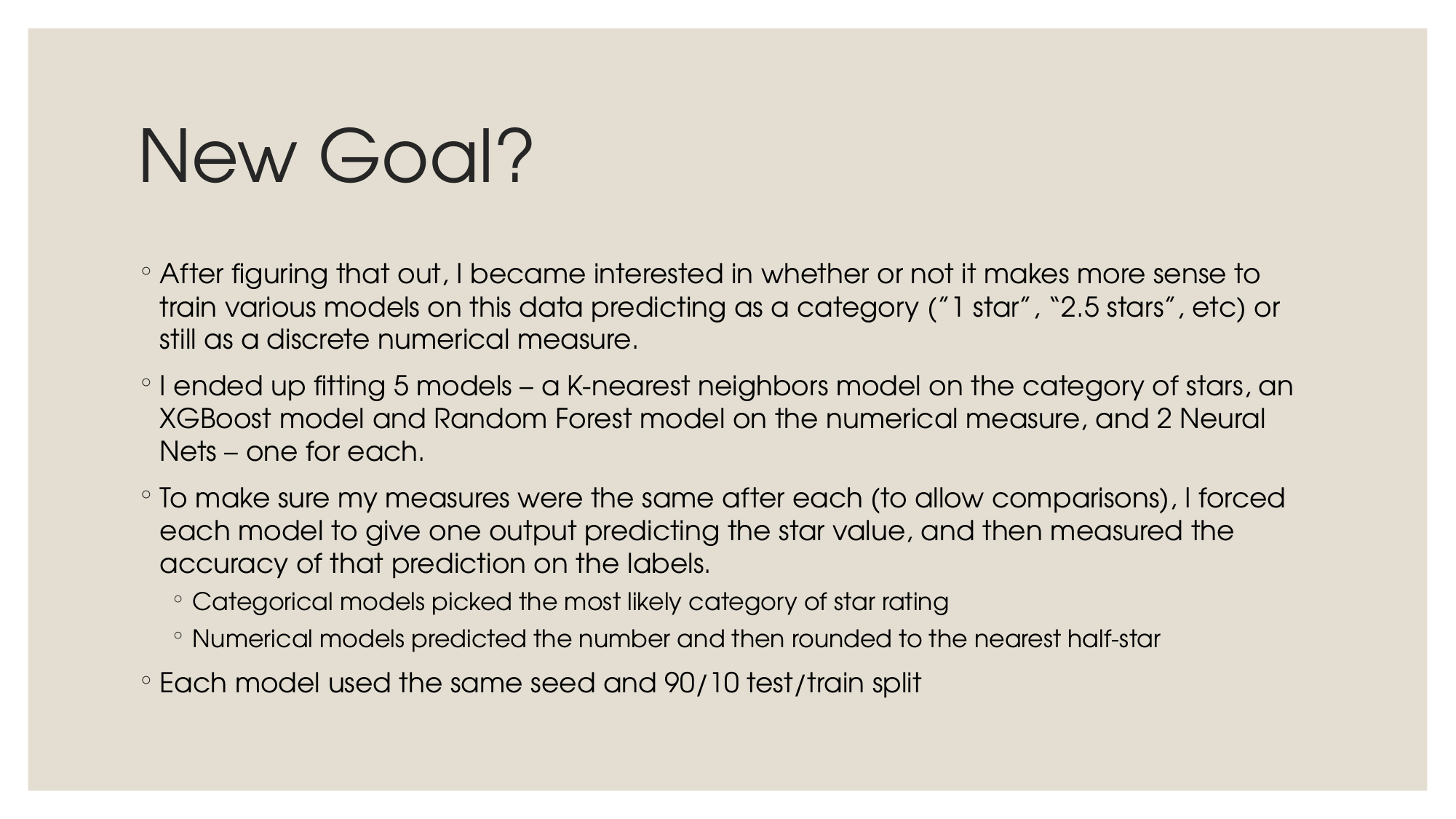

# New Goal?
After figuring that out, I became interested in whether or not it makes more sense to train various models on this data predicting as a category (”1 star”, “2.5 stars”, etc) or still as a discrete numerical measure.
I ended up fitting 5 models – a K-nearest neighbors model on the category of stars, an XGBoost model and Random Forest model on the numerical measure, and 2 Neural Nets – one for each.
To make sure my measures were the same after each (to allow comparisons), I forced each model to give one output predicting the star value, and then measured the accuracy of that prediction on the labels.
Categorical models picked the most likely category of star rating
Numerical models predicted the number and then rounded to the nearest half-star
Each model used the same seed and 90/10 test/train split